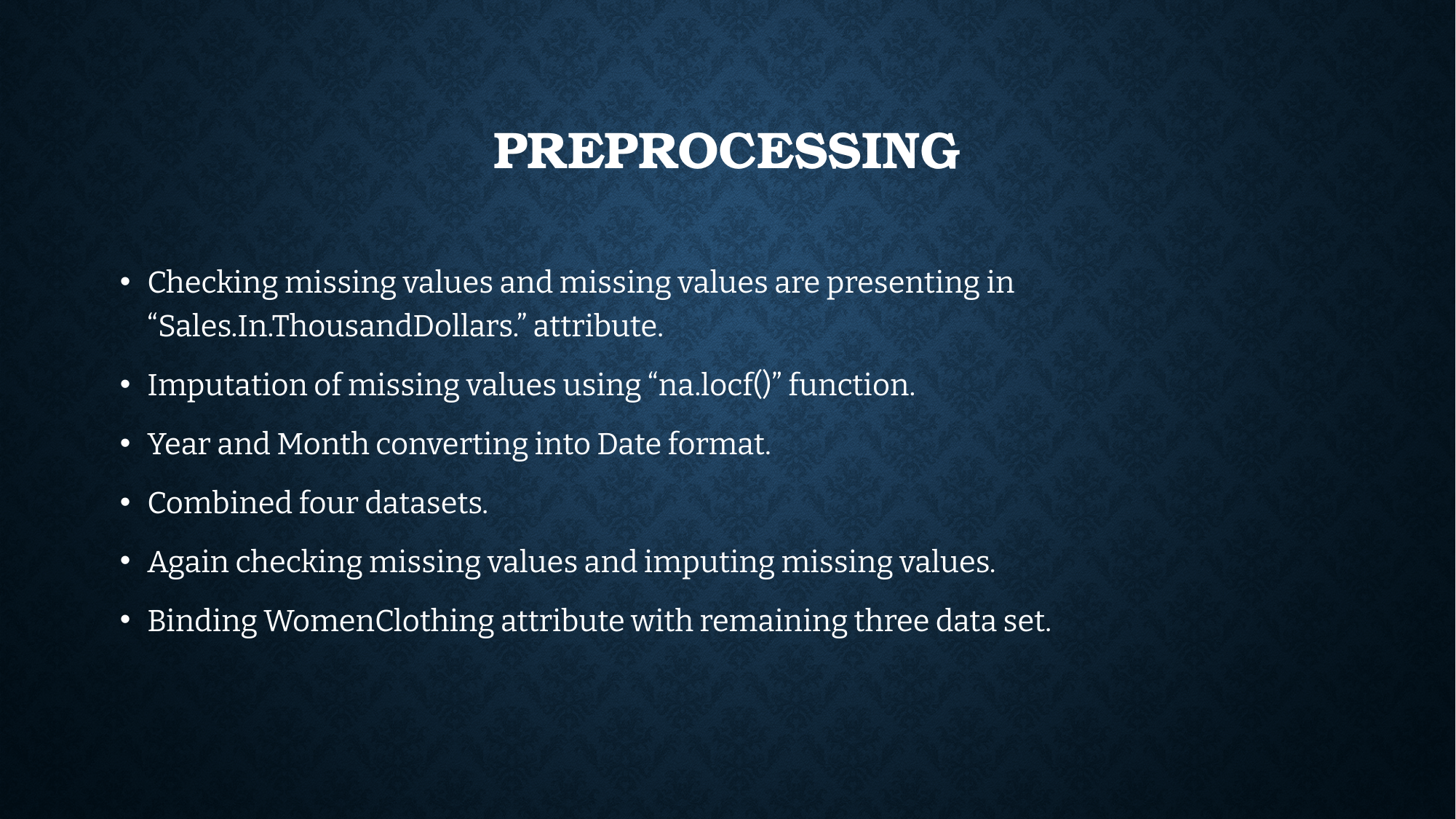

# preprocessing
Checking missing values and missing values are presenting in “Sales.In.ThousandDollars.” attribute.
Imputation of missing values using “na.locf()” function.
Year and Month converting into Date format.
Combined four datasets.
Again checking missing values and imputing missing values.
Binding WomenClothing attribute with remaining three data set.